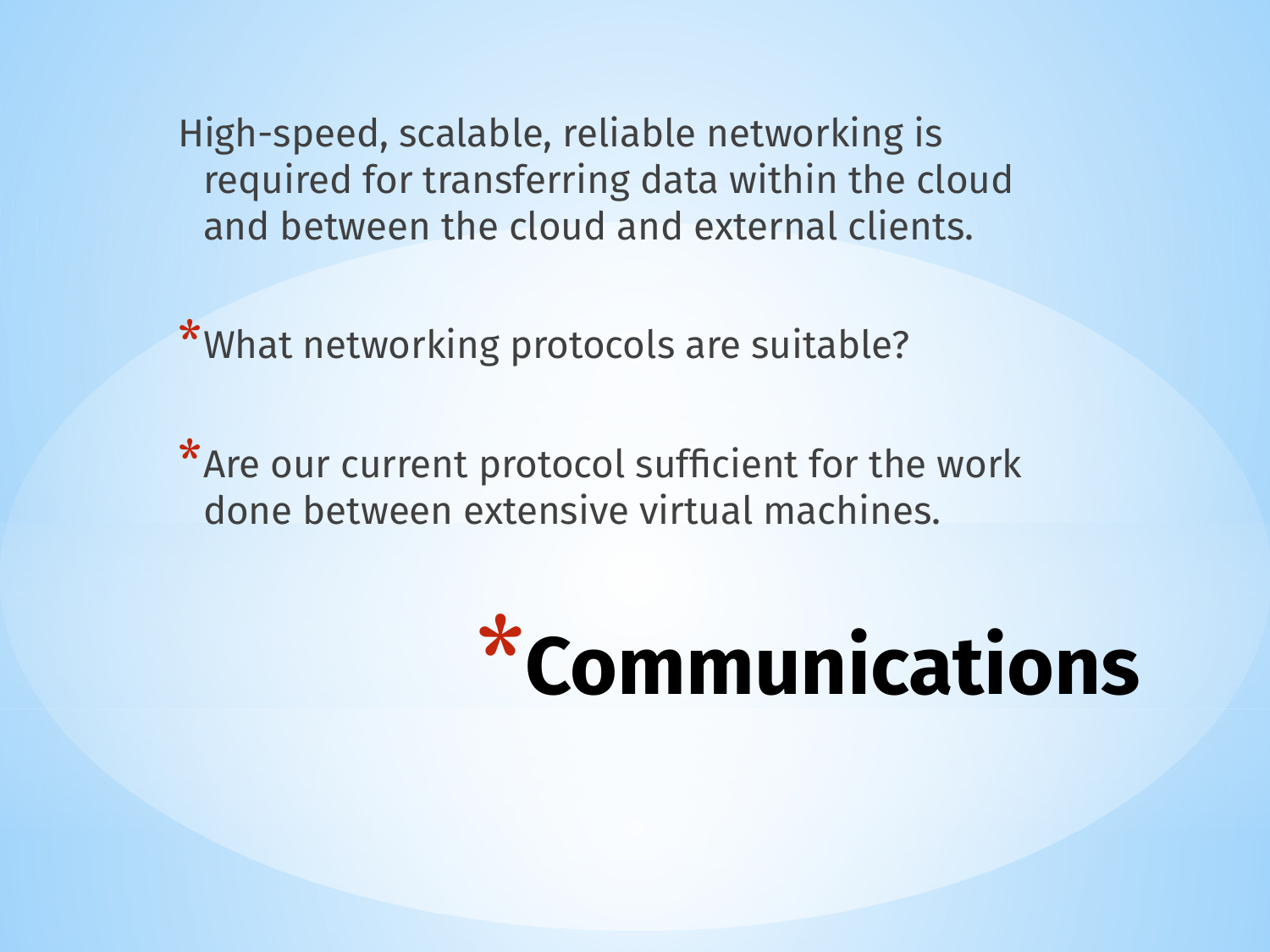

High-speed, scalable, reliable networking is required for transferring data within the cloud and between the cloud and external clients.

What networking protocols are suitable?

Are our current protocol sufficient for the work done between extensive virtual machines.

# Communications